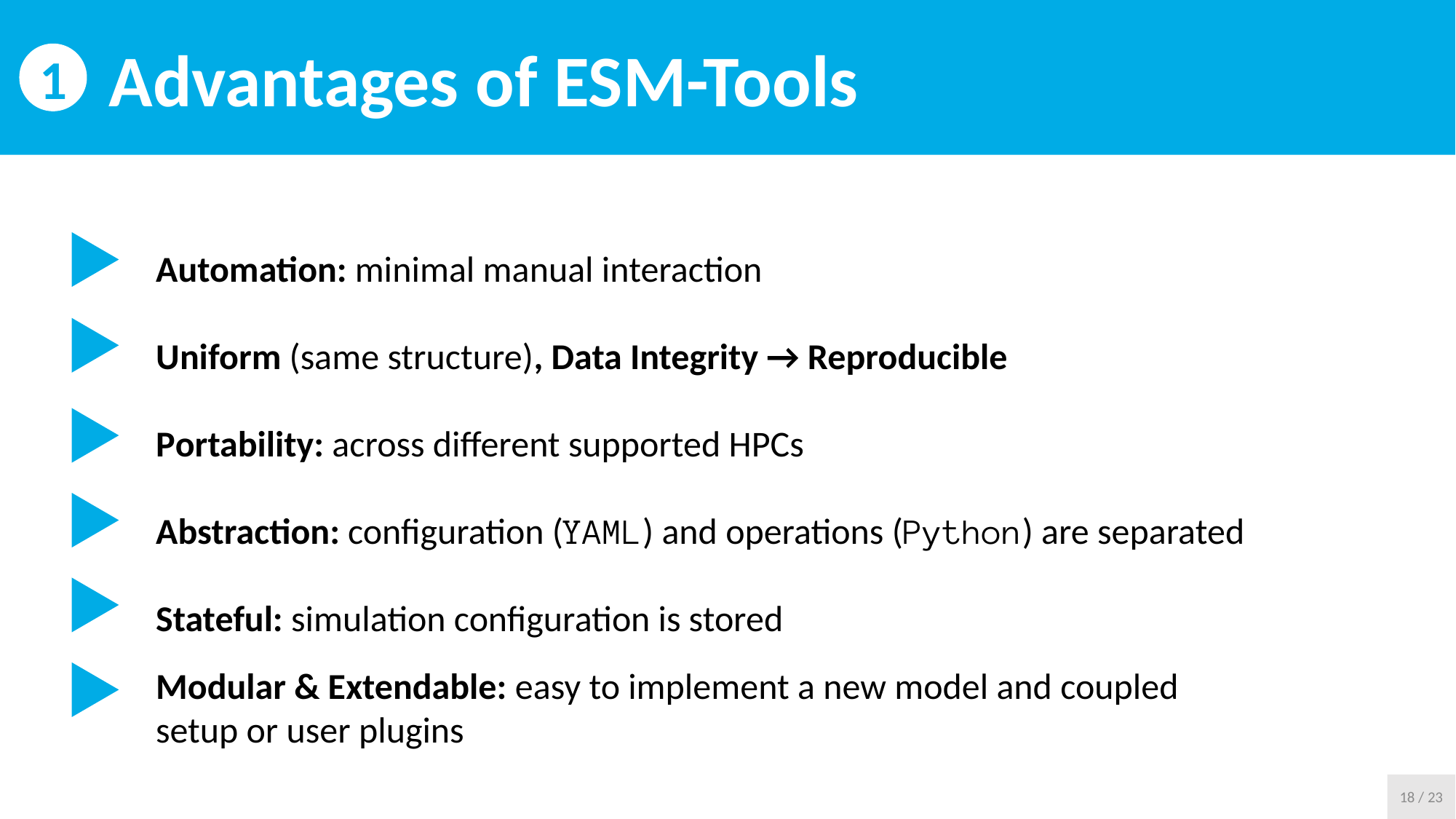

Advantages of ESM-Tools
1
Automation: minimal manual interaction
Uniform (same structure), Data Integrity → Reproducible
Portability: across different supported HPCs
Abstraction: configuration (YAML) and operations (Python) are separated
Stateful: simulation configuration is stored

Modular & Extendable: easy to implement a new model and coupled setup or user plugins

18 / 23